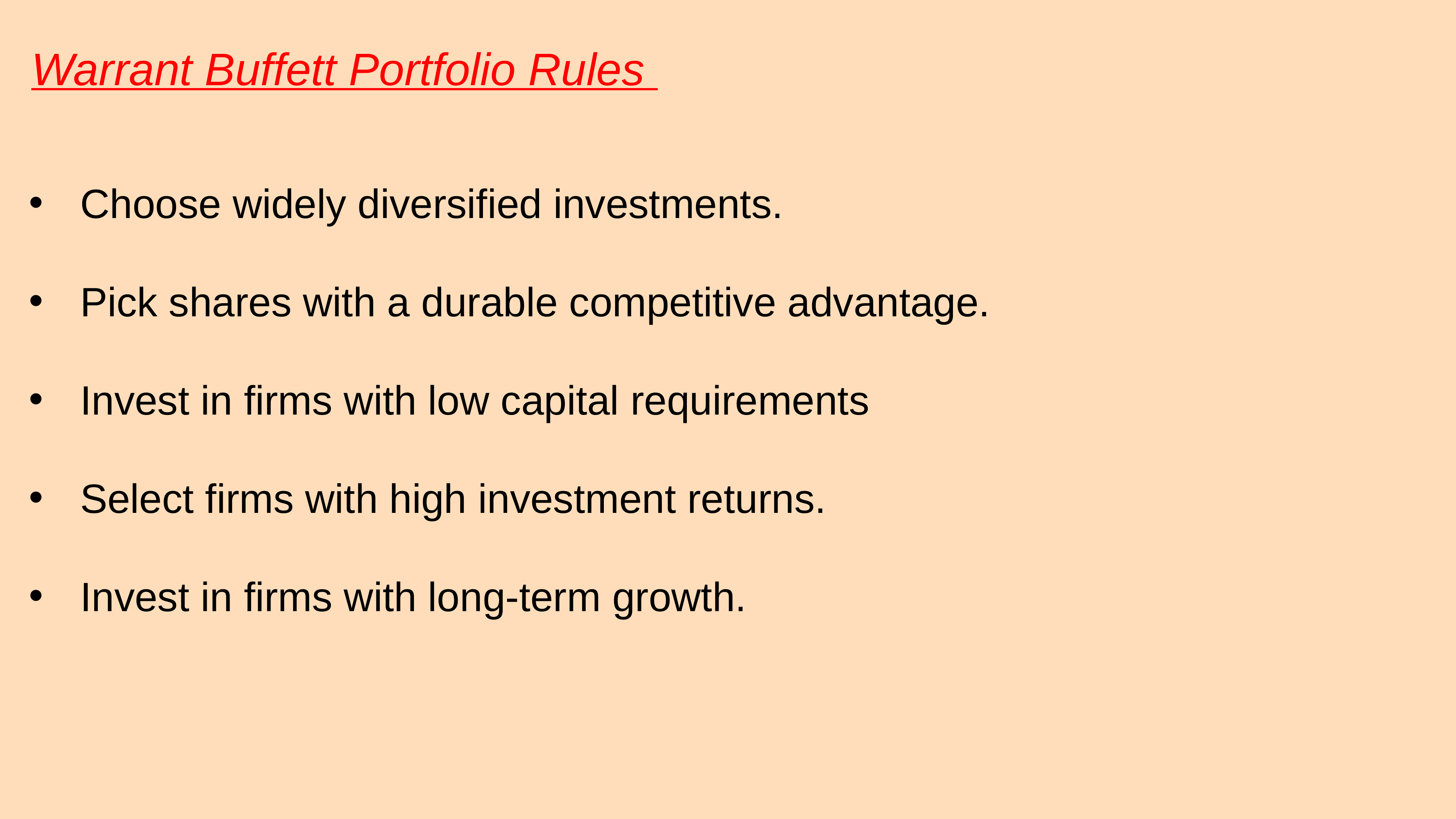

Warrant Buffett Portfolio Rules

Choose widely diversified investments.

Pick shares with a durable competitive advantage.

Invest in firms with low capital requirements

Select firms with high investment returns.

Invest in firms with long-term growth.